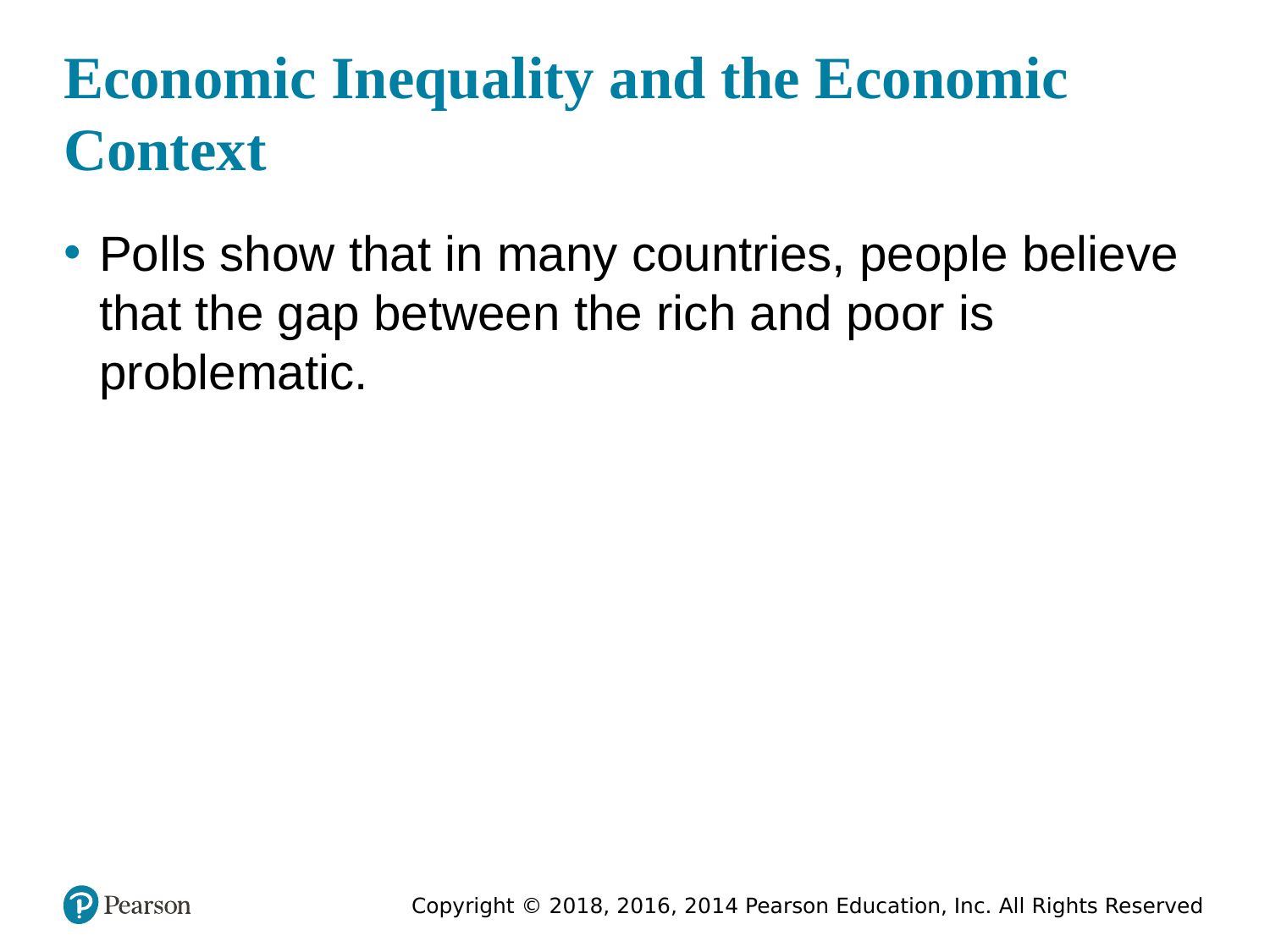

# Economic Inequality and the Economic Context
Polls show that in many countries, people believe that the gap between the rich and poor is problematic.